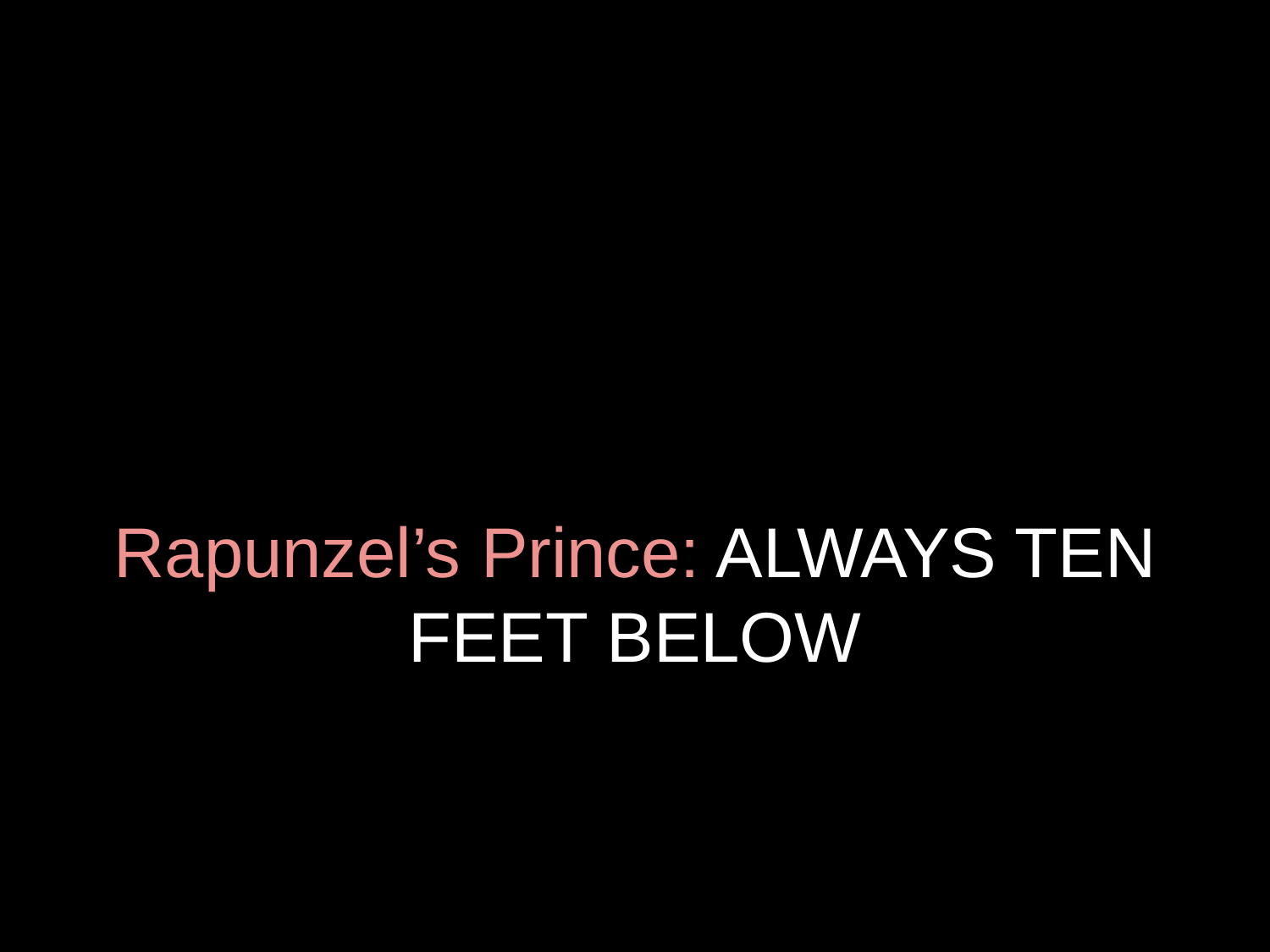

# Rapunzel’s Prince: ALWAYS TEN FEET BELOW